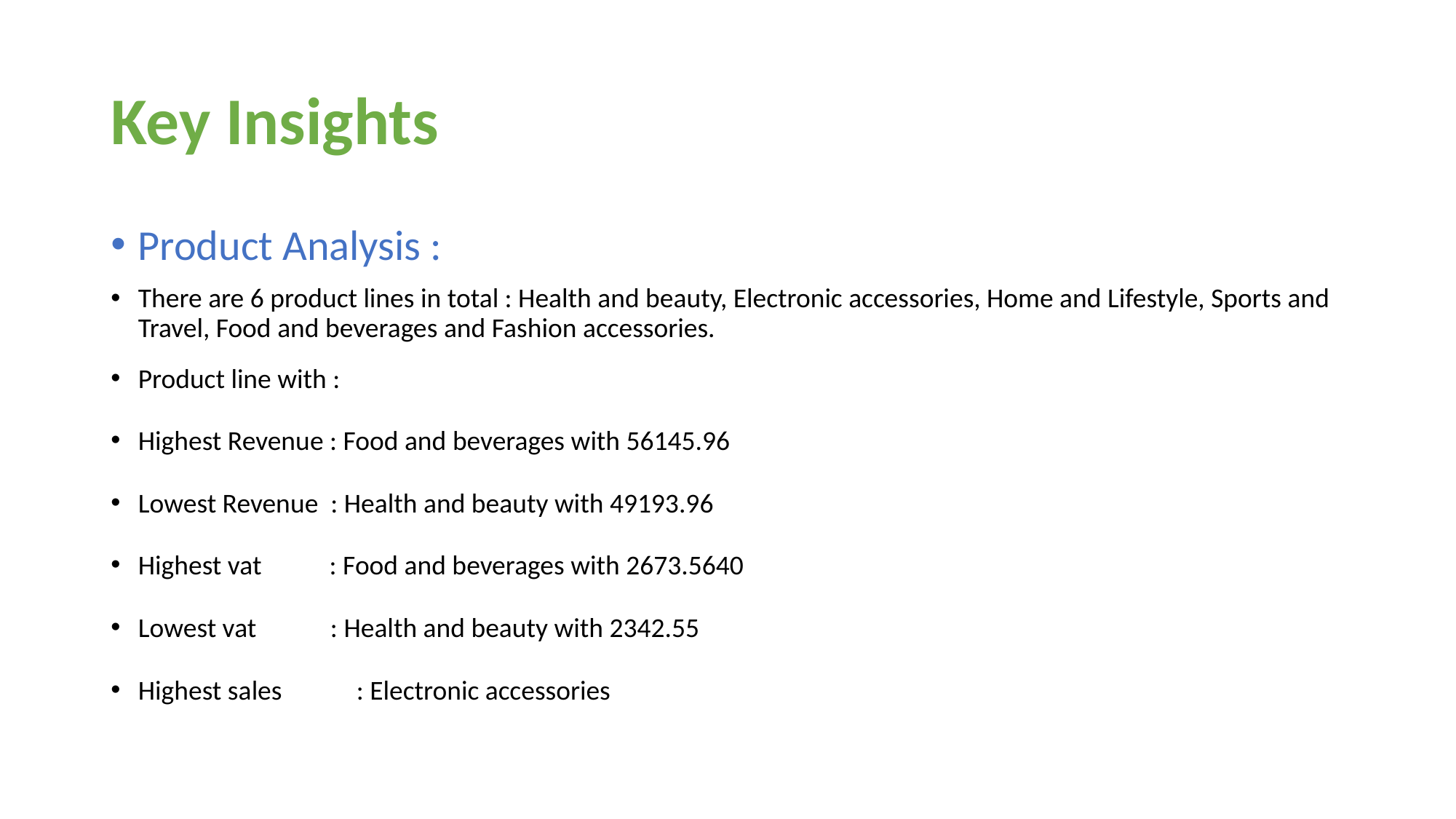

# Key Insights
Product Analysis :
There are 6 product lines in total : Health and beauty, Electronic accessories, Home and Lifestyle, Sports and Travel, Food and beverages and Fashion accessories.
Product line with :
Highest Revenue : Food and beverages with 56145.96
Lowest Revenue  : Health and beauty with 49193.96
Highest vat           : Food and beverages with 2673.5640
Lowest vat            : Health and beauty with 2342.55
Highest sales	: Electronic accessories